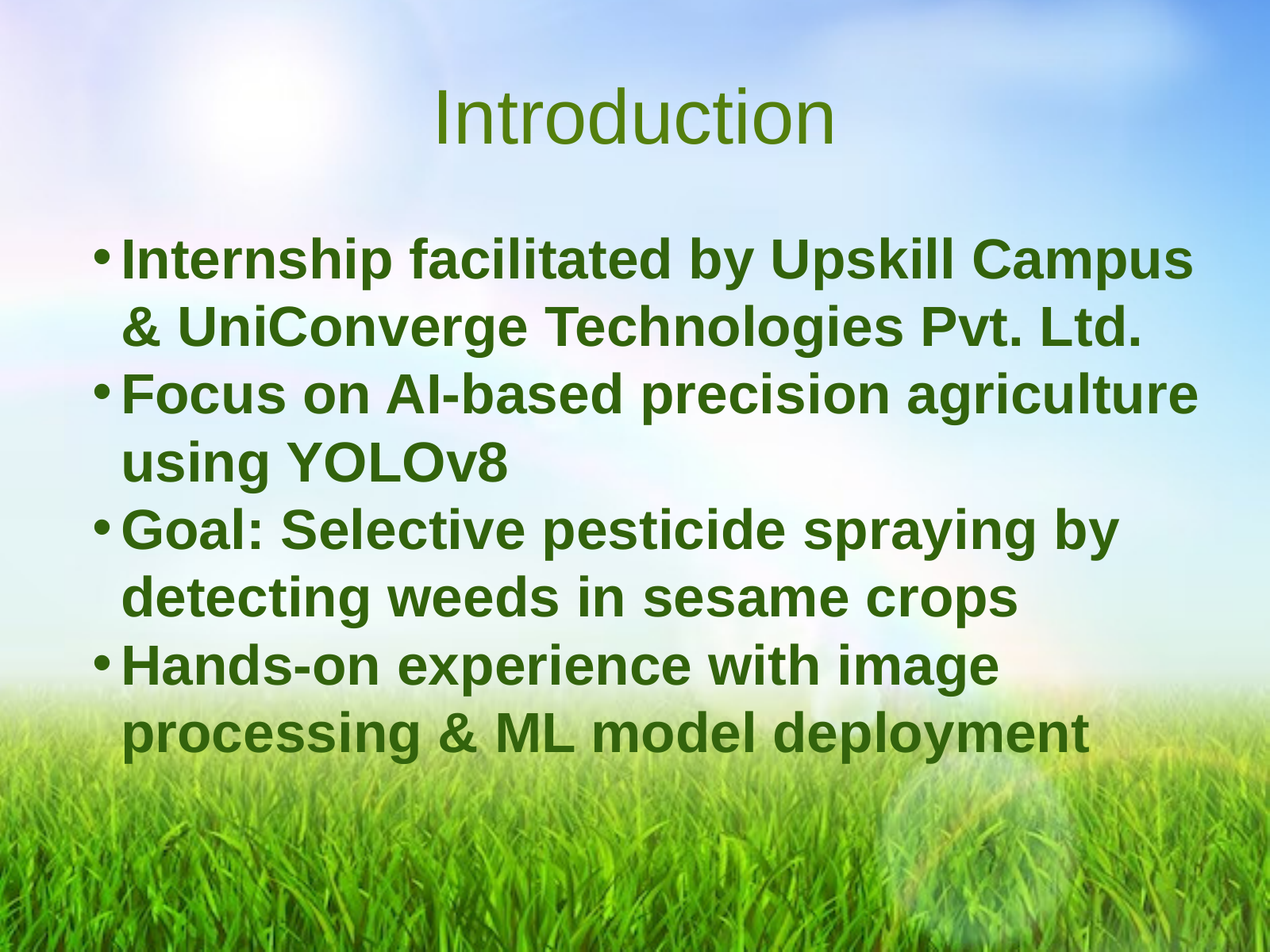

Introduction

Internship facilitated by Upskill Campus & UniConverge Technologies Pvt. Ltd.
Focus on AI-based precision agriculture using YOLOv8
Goal: Selective pesticide spraying by detecting weeds in sesame crops
Hands-on experience with image processing & ML model deployment